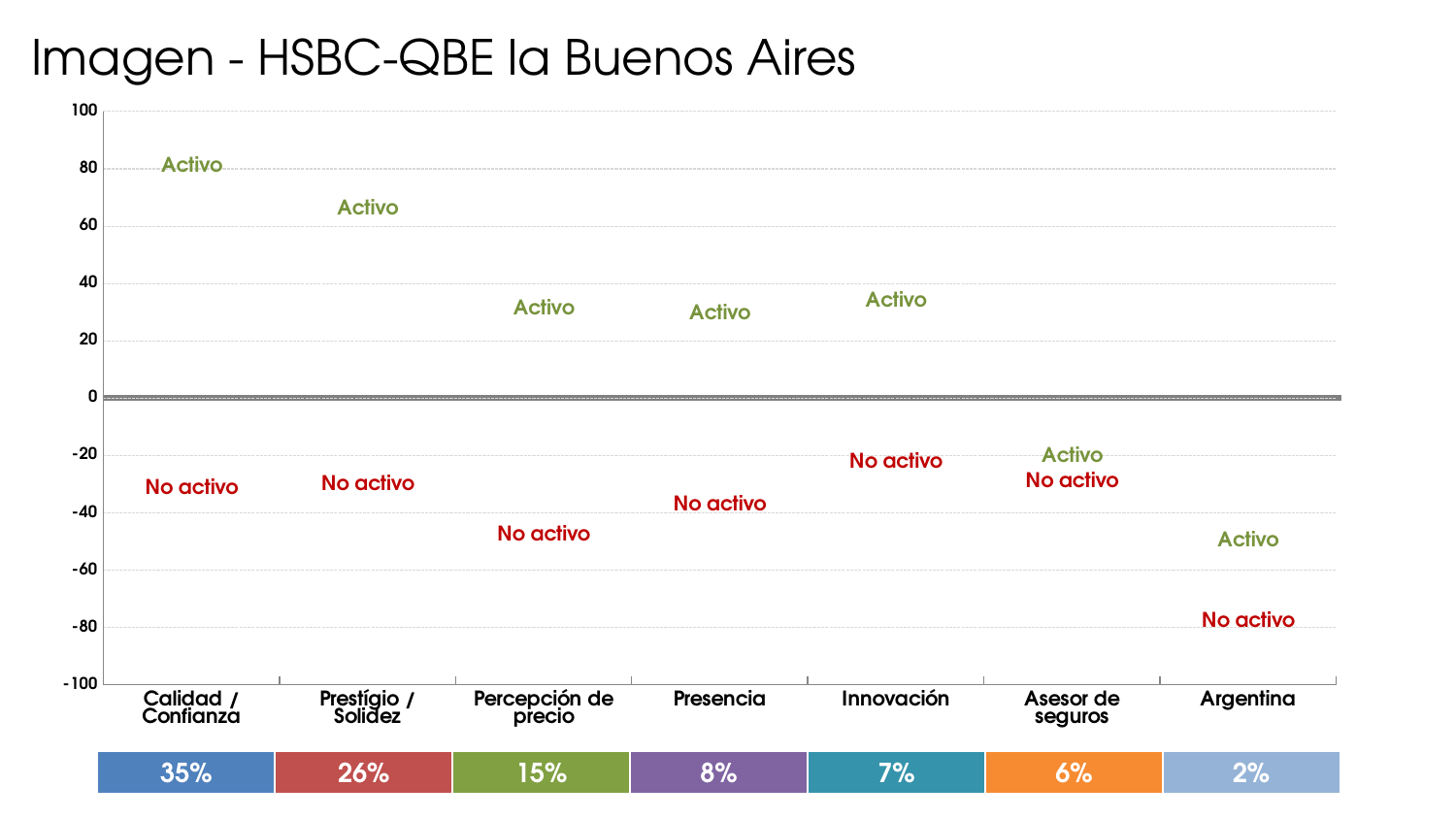

# Imagen - HSBC-QBE la Buenos Aires

### Chart

| Category | Activo | No activo |
|---|---|---|
| Calidad / Confianza | 80.84017956955886 | -31.5200378093621 |
| Prestígio / Solidez | 65.92062969462445 | -30.08517227282916 |
| Percepción de precio | 31.21037997156098 | -47.6581102534839 |
| Presencia | 29.534244913222146 | -37.15058326313087 |
| Innovación | 33.79176756479774 | -22.305190306195264 |
| Asesor de seguros | -20.464700268494536 | -29.26153233692231 |
| Argentina | -49.880007846566045 | -77.69846984014731 |
| 35% | 26% | 15% | 8% | 7% | 6% | 2% |
| --- | --- | --- | --- | --- | --- | --- |